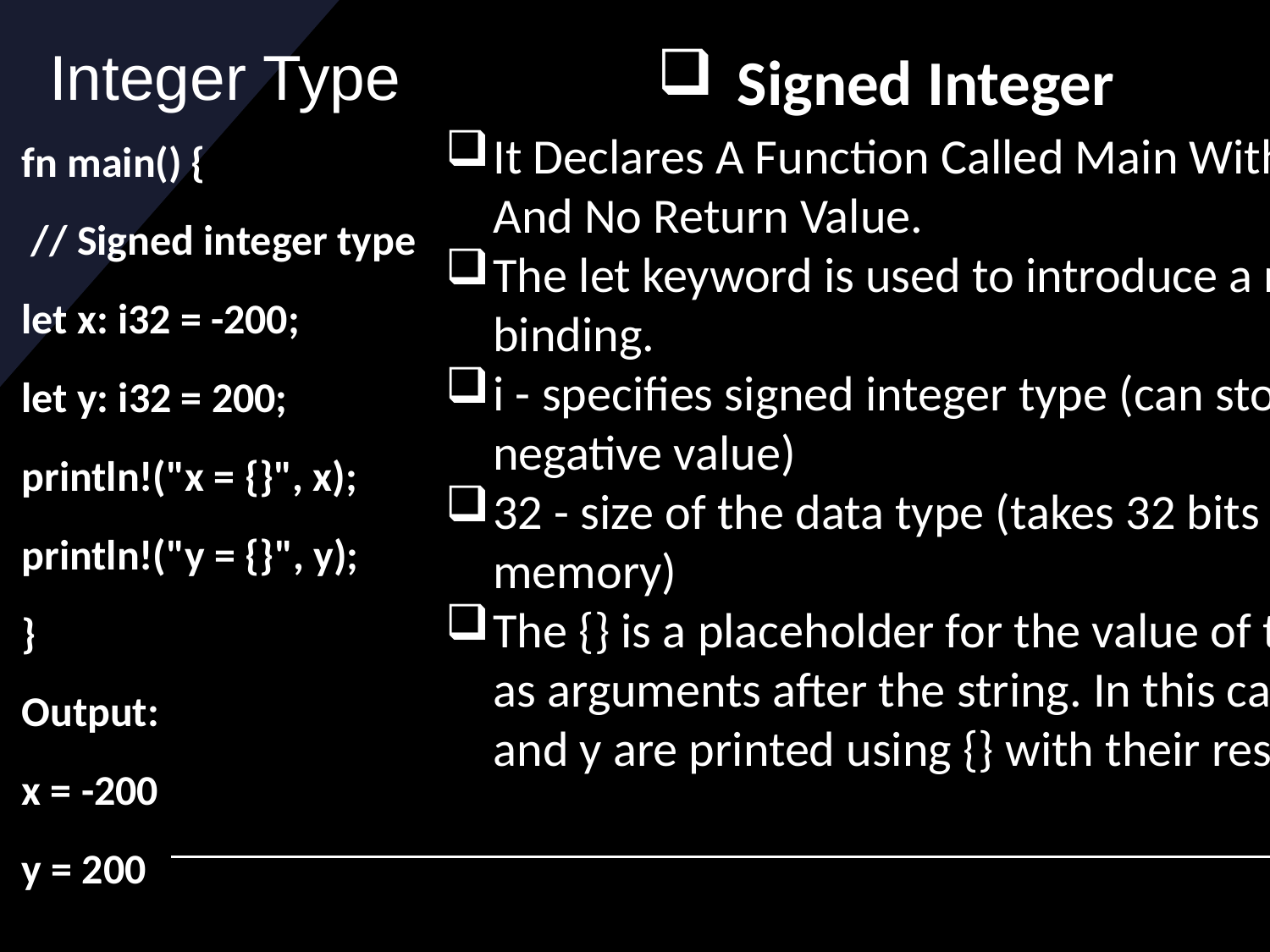

# Integer Type
Signed Integer

fn main() {
 // Signed integer type
let x: i32 = -200;
let y: i32 = 200;
println!("x = {}", x);
println!("y = {}", y);
}
Output:
x = -200
y = 200
It Declares A Function Called Main With No Parameters And No Return Value.
The let keyword is used to introduce a new variable binding.
i - specifies signed integer type (can store both positive or negative value)
32 - size of the data type (takes 32 bits of space in memory)
The {} is a placeholder for the value of the variables passed as arguments after the string. In this case, the variables x and y are printed using {} with their respective values.